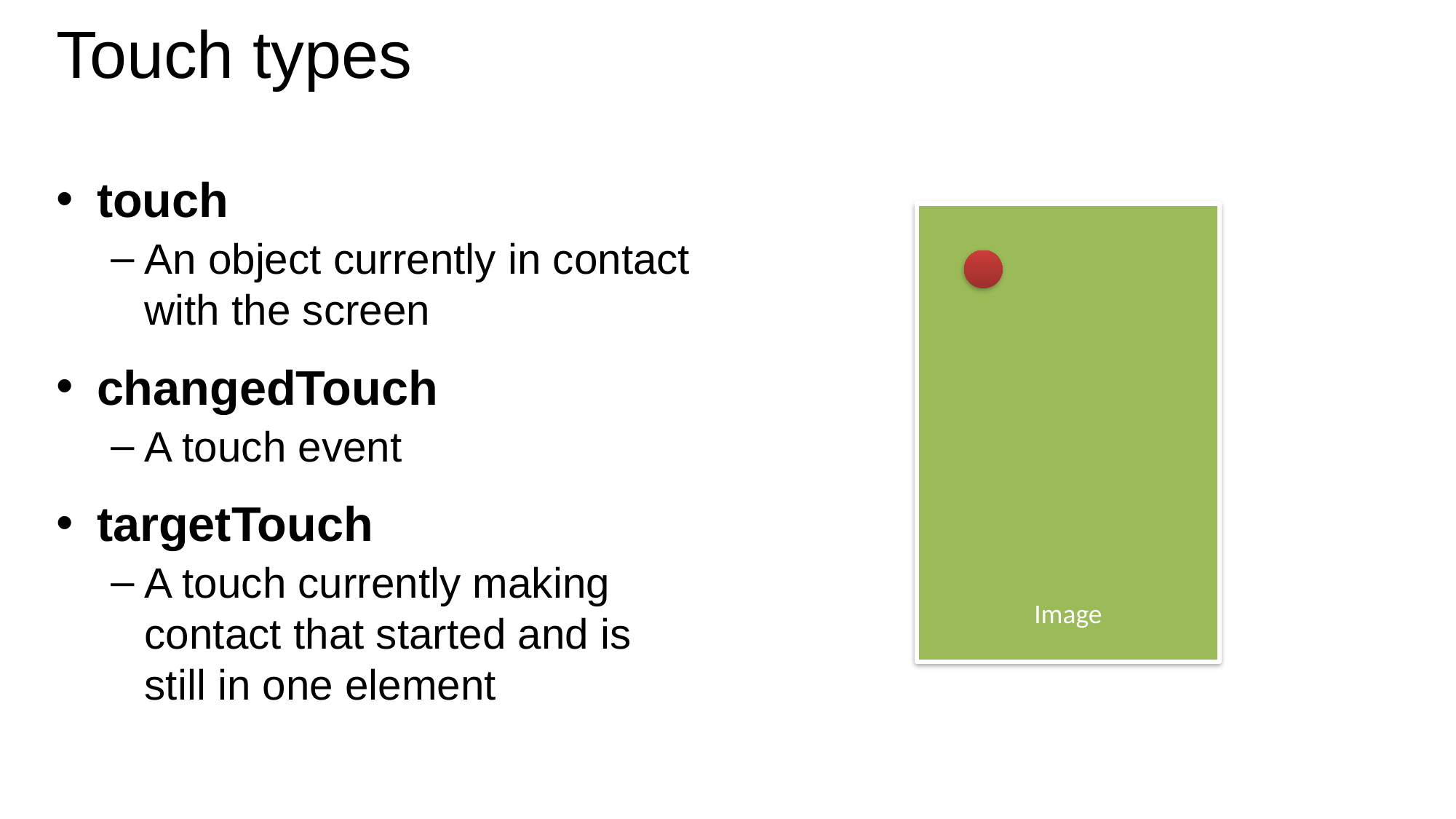

# Touch types
touch
An object currently in contact with the screen
changedTouch
A touch event
targetTouch
A touch currently making contact that started and is still in one element

Image